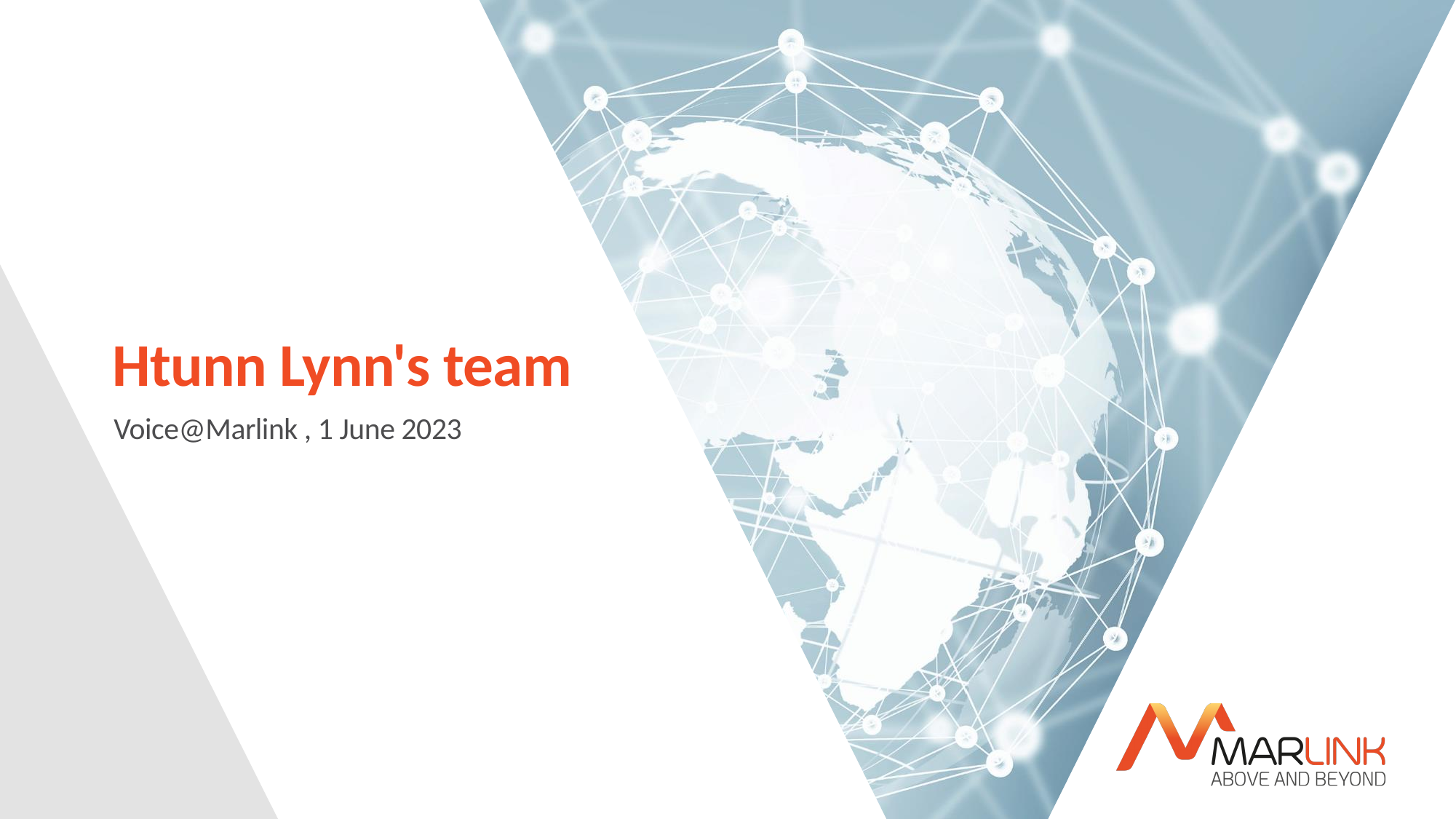

# Htunn Lynn's team
Voice@Marlink , 1 June 2023